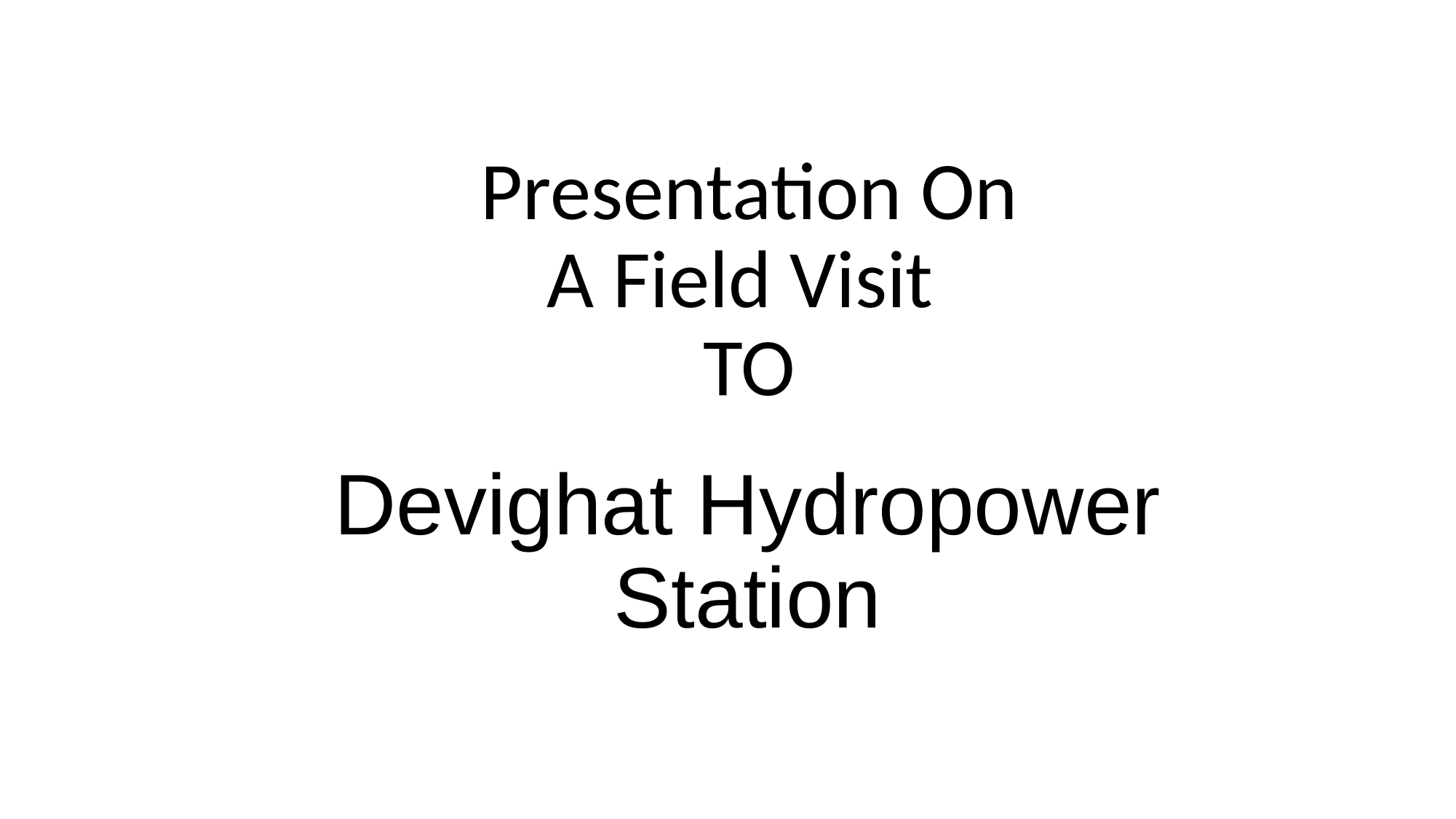

# Presentation On A Field Visit TO
Devighat Hydropower Station